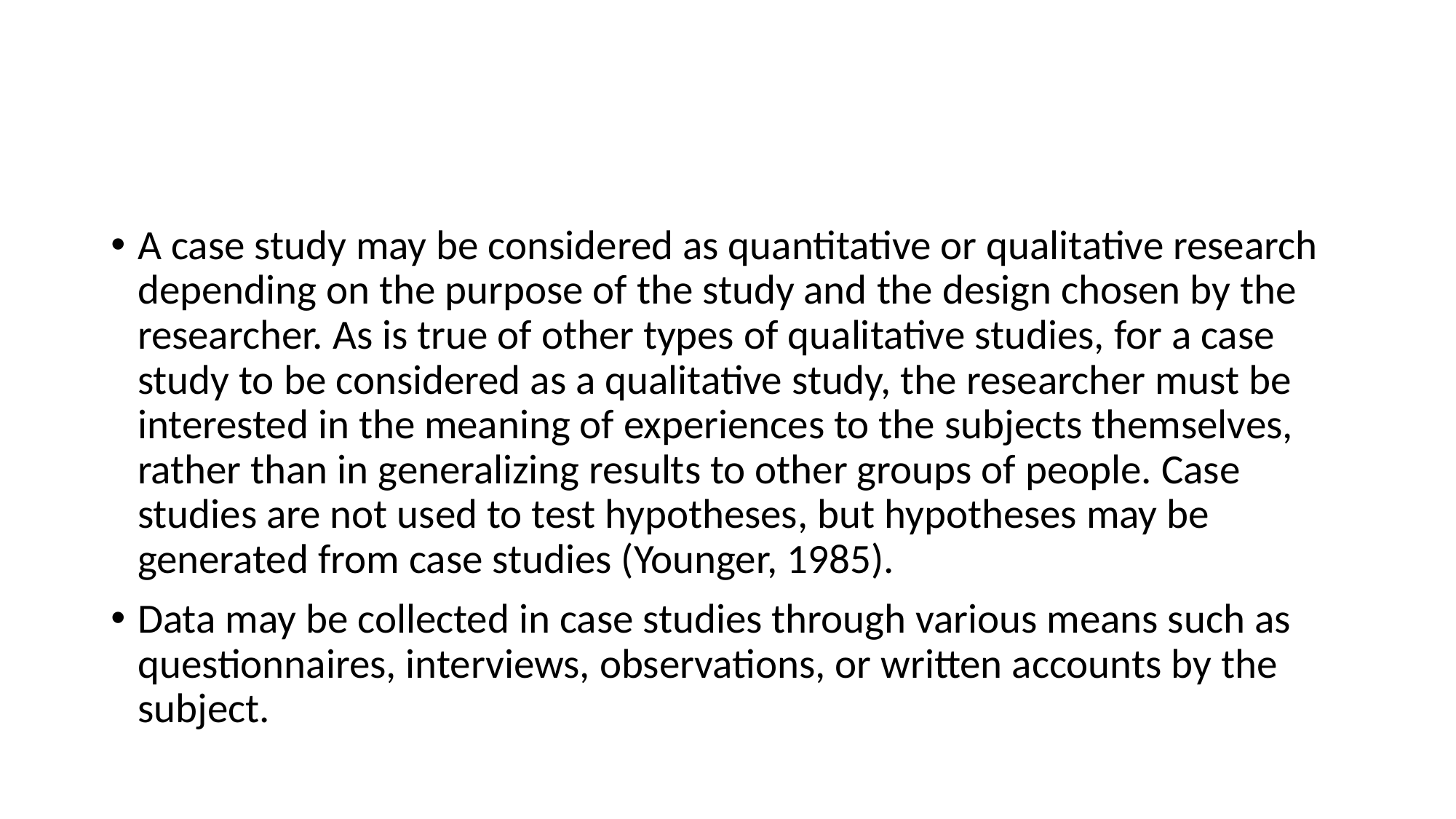

#
A case study may be considered as quantitative or qualitative research depending on the purpose of the study and the design chosen by the researcher. As is true of other types of qualitative studies, for a case study to be considered as a qualitative study, the researcher must be interested in the meaning of experiences to the subjects themselves, rather than in generalizing results to other groups of people. Case studies are not used to test hypotheses, but hypotheses may be generated from case studies (Younger, 1985).
Data may be collected in case studies through various means such as questionnaires, interviews, observations, or written accounts by the subject.